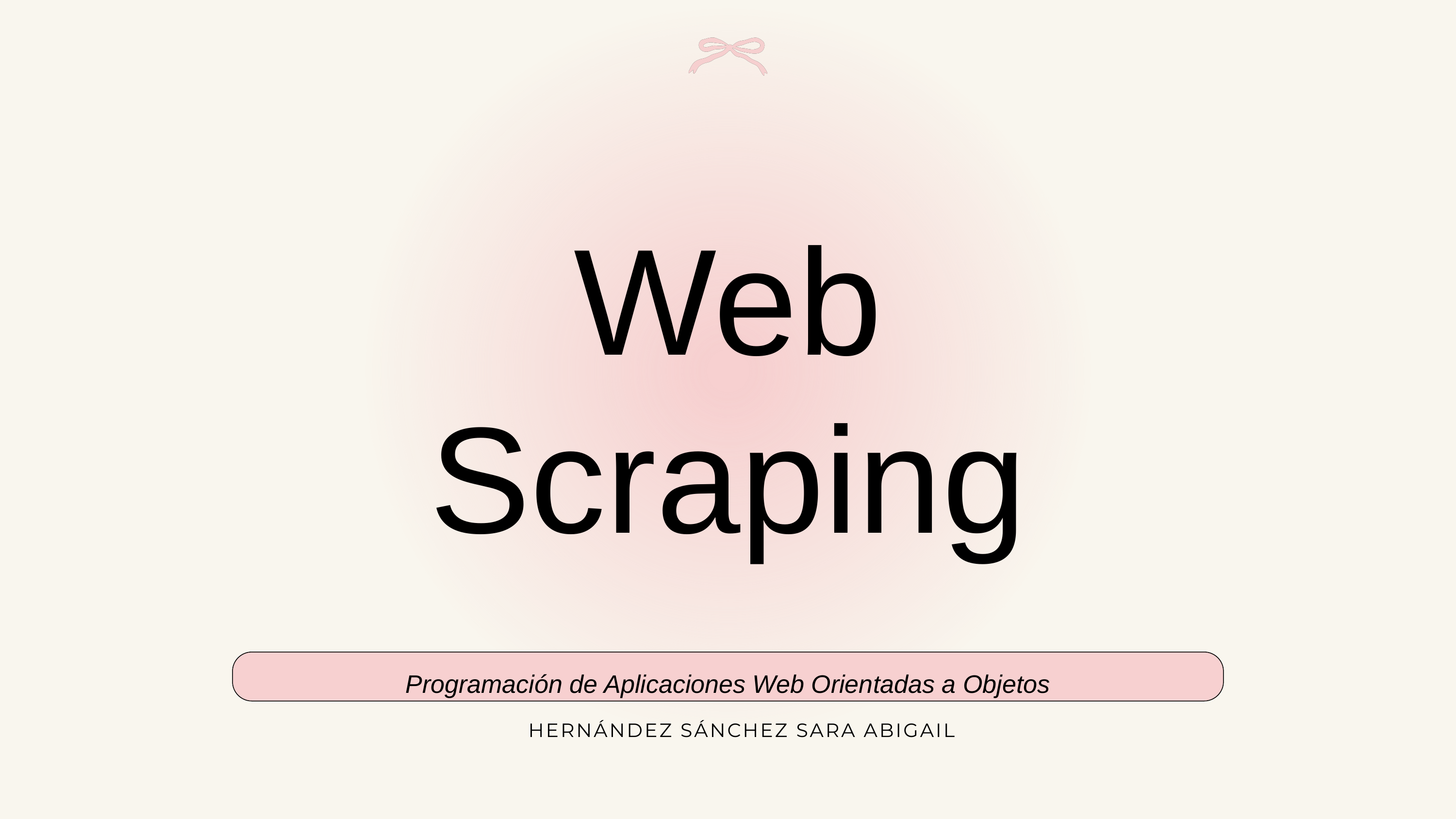

Web
Scraping

Programación de Aplicaciones Web Orientadas a Objetos

HERNÁNDEZ SÁNCHEZ SARA ABIGAIL